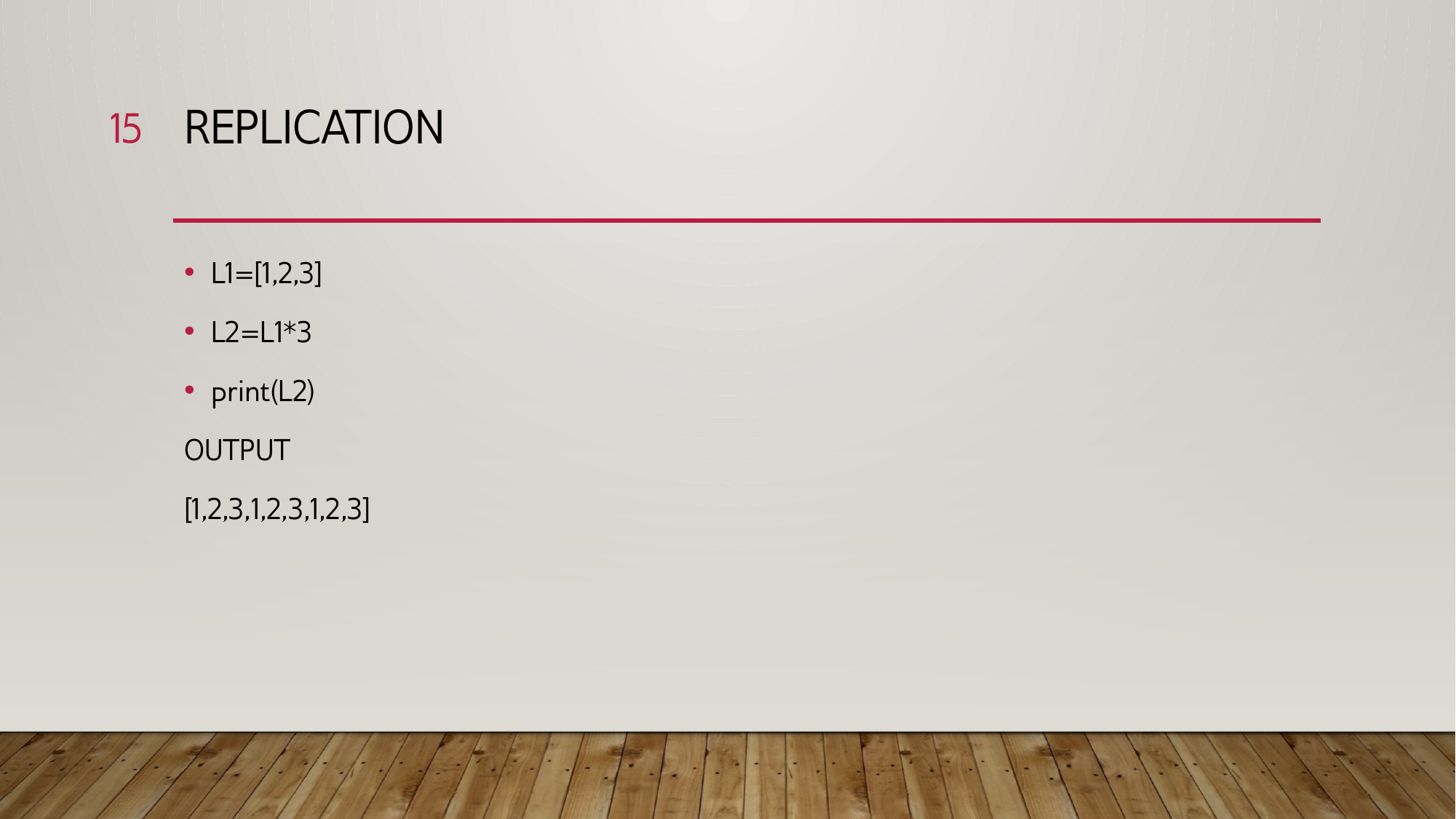

15
# Replication
L1=[1,2,3]
L2=L1*3
print(L2)
OUTPUT
[1,2,3,1,2,3,1,2,3]